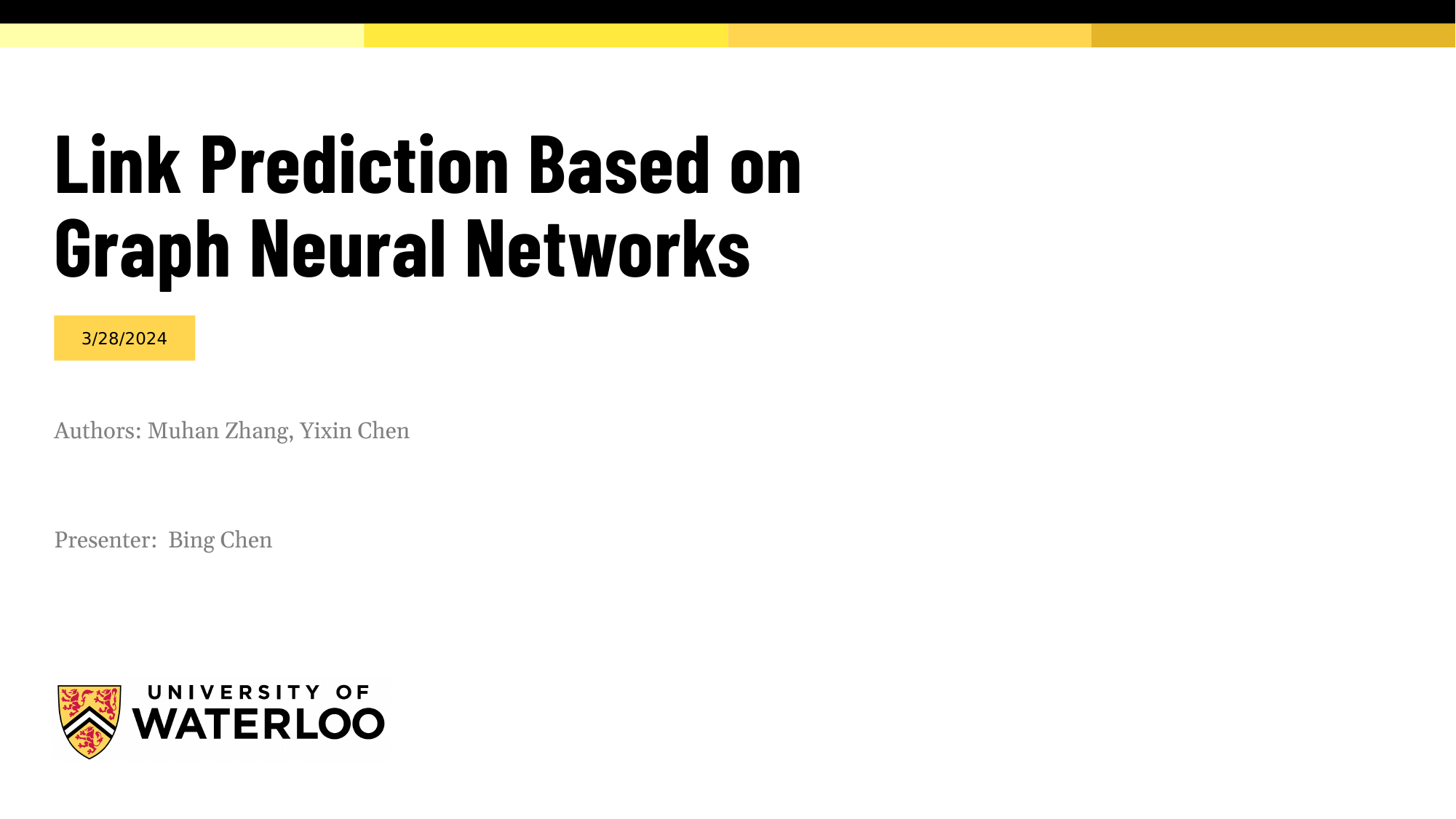

# Link Prediction Based on Graph Neural Networks
3/28/2024
Authors: Muhan Zhang, Yixin Chen

Presenter:  Bing Chen